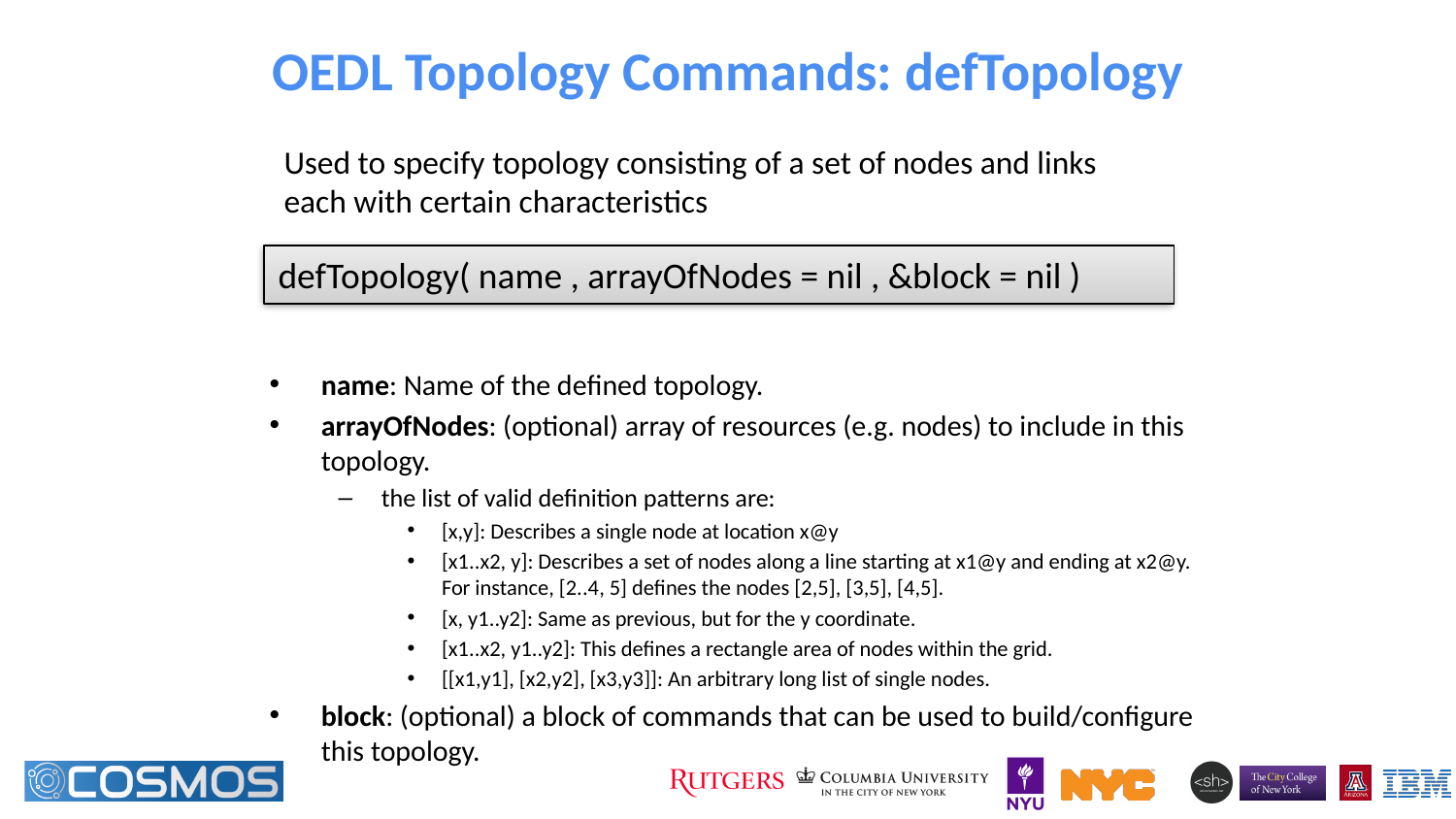

# OEDL Topology Commands: defTopology
Used to specify topology consisting of a set of nodes and links each with certain characteristics

defTopology( name , arrayOfNodes = nil , &block = nil )

name: Name of the defined topology.
arrayOfNodes: (optional) array of resources (e.g. nodes) to include in this topology.
the list of valid definition patterns are:
[x,y]: Describes a single node at location x@y
[x1..x2, y]: Describes a set of nodes along a line starting at x1@y and ending at x2@y. For instance, [2..4, 5] defines the nodes [2,5], [3,5], [4,5].
[x, y1..y2]: Same as previous, but for the y coordinate.
[x1..x2, y1..y2]: This defines a rectangle area of nodes within the grid.
[[x1,y1], [x2,y2], [x3,y3]]: An arbitrary long list of single nodes.
block: (optional) a block of commands that can be used to build/configure this topology.